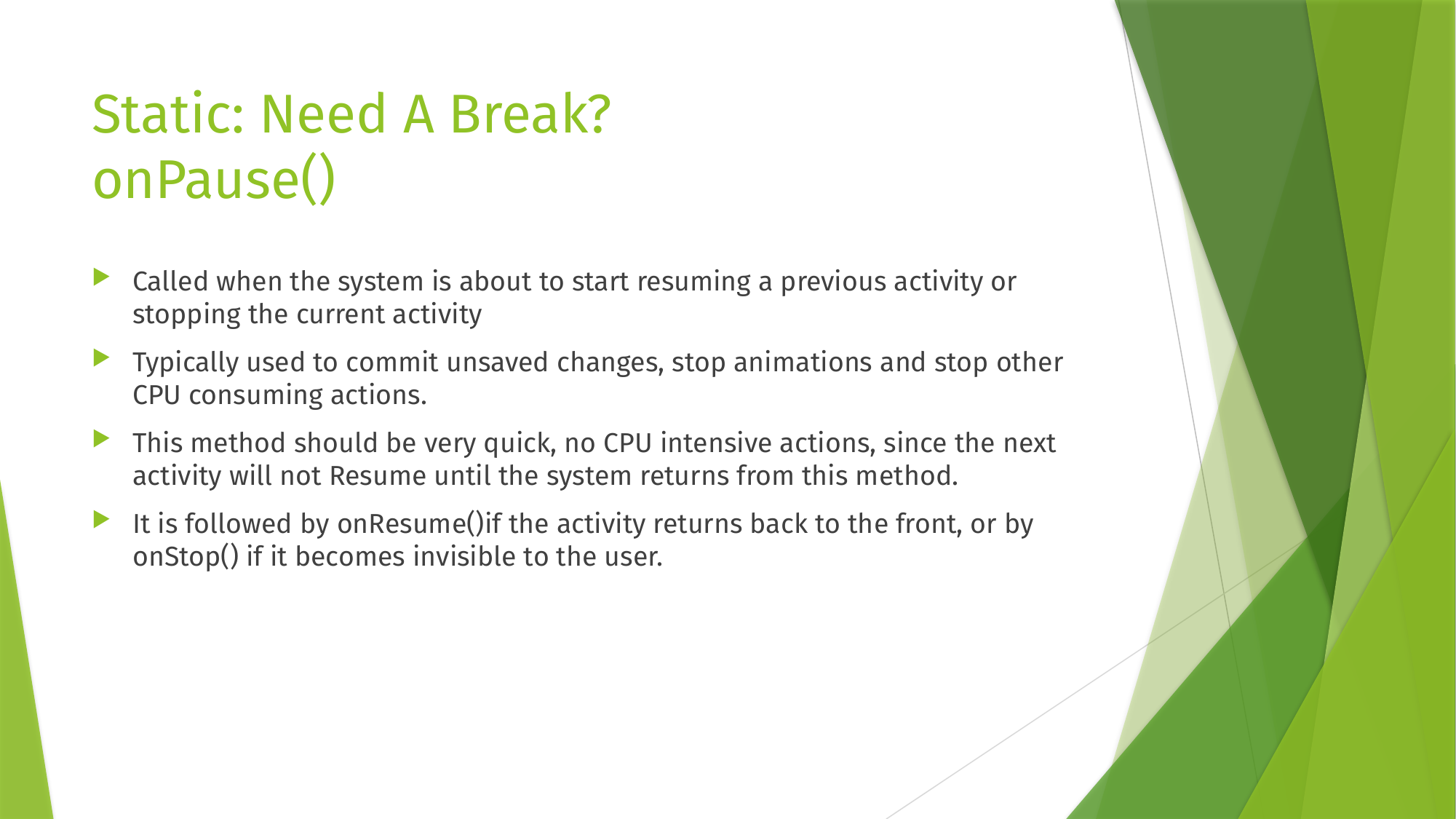

# Static: Need A Break? onPause()
Called when the system is about to start resuming a previous activity or stopping the current activity
Typically used to commit unsaved changes, stop animations and stop other CPU consuming actions.
This method should be very quick, no CPU intensive actions, since the next activity will not Resume until the system returns from this method.
It is followed by onResume()if the activity returns back to the front, or by onStop() if it becomes invisible to the user.